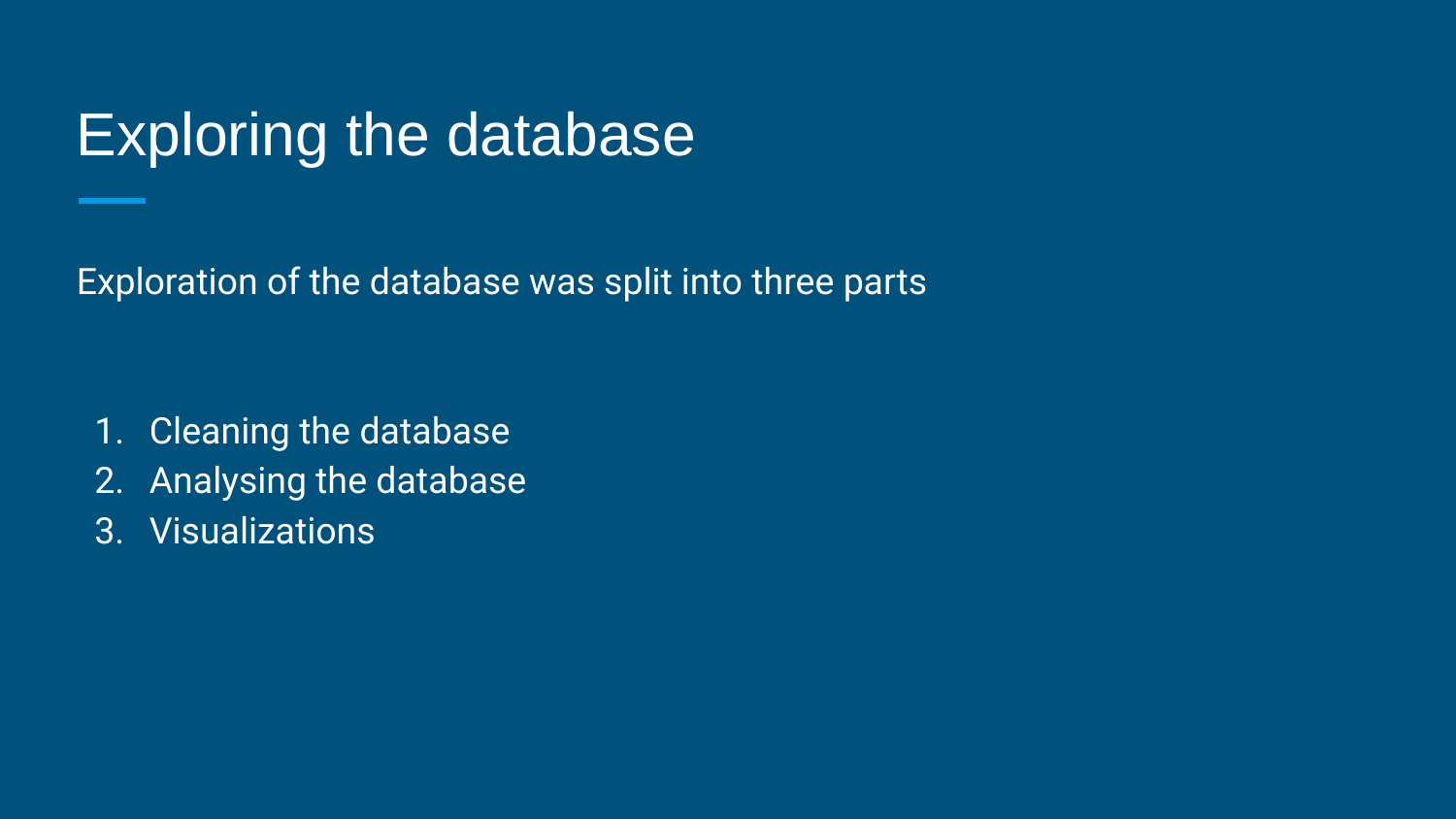

# Exploring the database
Exploration of the database was split into three parts

Cleaning the database
Analysing the database
Visualizations